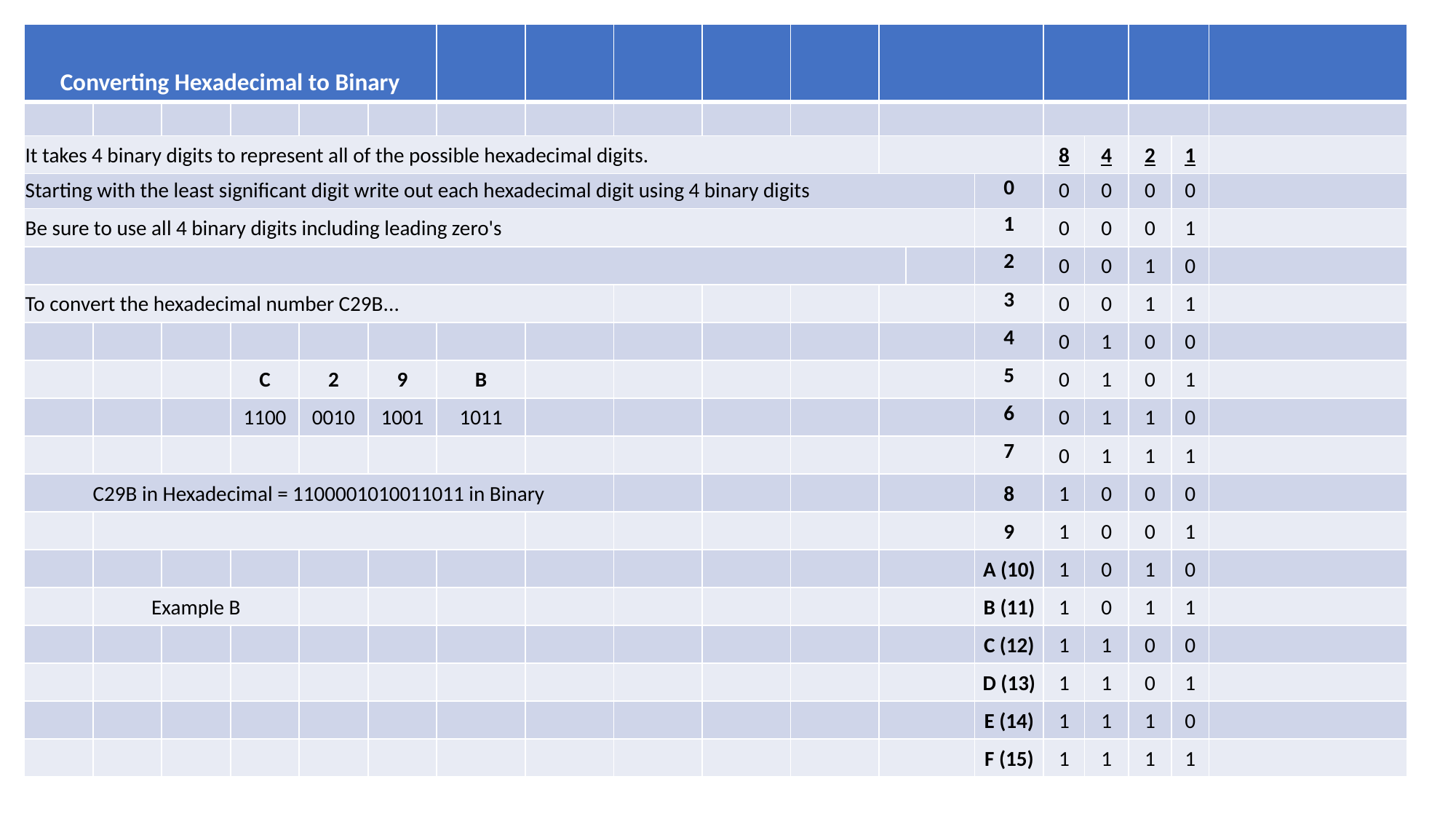

| Converting Hexadecimal to Binary |  |  |  |  |  |  |  |  |  |  |  |  |  |  |  |  |  |  |
| --- | --- | --- | --- | --- | --- | --- | --- | --- | --- | --- | --- | --- | --- | --- | --- | --- | --- | --- |
|  |  |  |  |  |  |  |  |  |  |  |  |  |  |  |  |  |  |  |
| It takes 4 binary digits to represent all of the possible hexadecimal digits. |  |  |  |  |  |  |  |  |  |  |  |  |  | 8 | 4 | 2 | 1 |  |
| Starting with the least significant digit write out each hexadecimal digit using 4 binary digits |  |  |  |  |  |  |  |  |  |  |  |  | 0 | 0 | 0 | 0 | 0 |  |
| Be sure to use all 4 binary digits including leading zero's |  |  |  |  |  |  |  |  |  |  |  |  | 1 | 0 | 0 | 0 | 1 |  |
|  |  |  |  |  |  |  |  |  |  |  |  |  | 2 | 0 | 0 | 1 | 0 |  |
| To convert the hexadecimal number C29B... |  |  |  |  |  |  |  |  |  |  |  |  | 3 | 0 | 0 | 1 | 1 |  |
|  |  |  |  |  |  |  |  |  |  |  |  |  | 4 | 0 | 1 | 0 | 0 |  |
|  |  |  | C | 2 | 9 | B |  |  |  |  |  |  | 5 | 0 | 1 | 0 | 1 |  |
|  |  |  | 1100 | 0010 | 1001 | 1011 |  |  |  |  |  |  | 6 | 0 | 1 | 1 | 0 |  |
|  |  |  |  |  |  |  |  |  |  |  |  |  | 7 | 0 | 1 | 1 | 1 |  |
| C29B in Hexadecimal = 1100001010011011 in Binary |  |  |  |  |  |  |  |  |  |  |  |  | 8 | 1 | 0 | 0 | 0 |  |
|  |  |  |  |  |  |  |  |  |  |  |  |  | 9 | 1 | 0 | 0 | 1 |  |
|  |  |  |  |  |  |  |  |  |  |  |  |  | A (10) | 1 | 0 | 1 | 0 |  |
|  | Example B |  |  |  |  |  |  |  |  |  |  |  | B (11) | 1 | 0 | 1 | 1 |  |
|  |  |  |  |  |  |  |  |  |  |  |  |  | C (12) | 1 | 1 | 0 | 0 |  |
|  |  |  |  |  |  |  |  |  |  |  |  |  | D (13) | 1 | 1 | 0 | 1 |  |
|  |  |  |  |  |  |  |  |  |  |  |  |  | E (14) | 1 | 1 | 1 | 0 |  |
|  |  |  |  |  |  |  |  |  |  |  |  |  | F (15) | 1 | 1 | 1 | 1 |  |